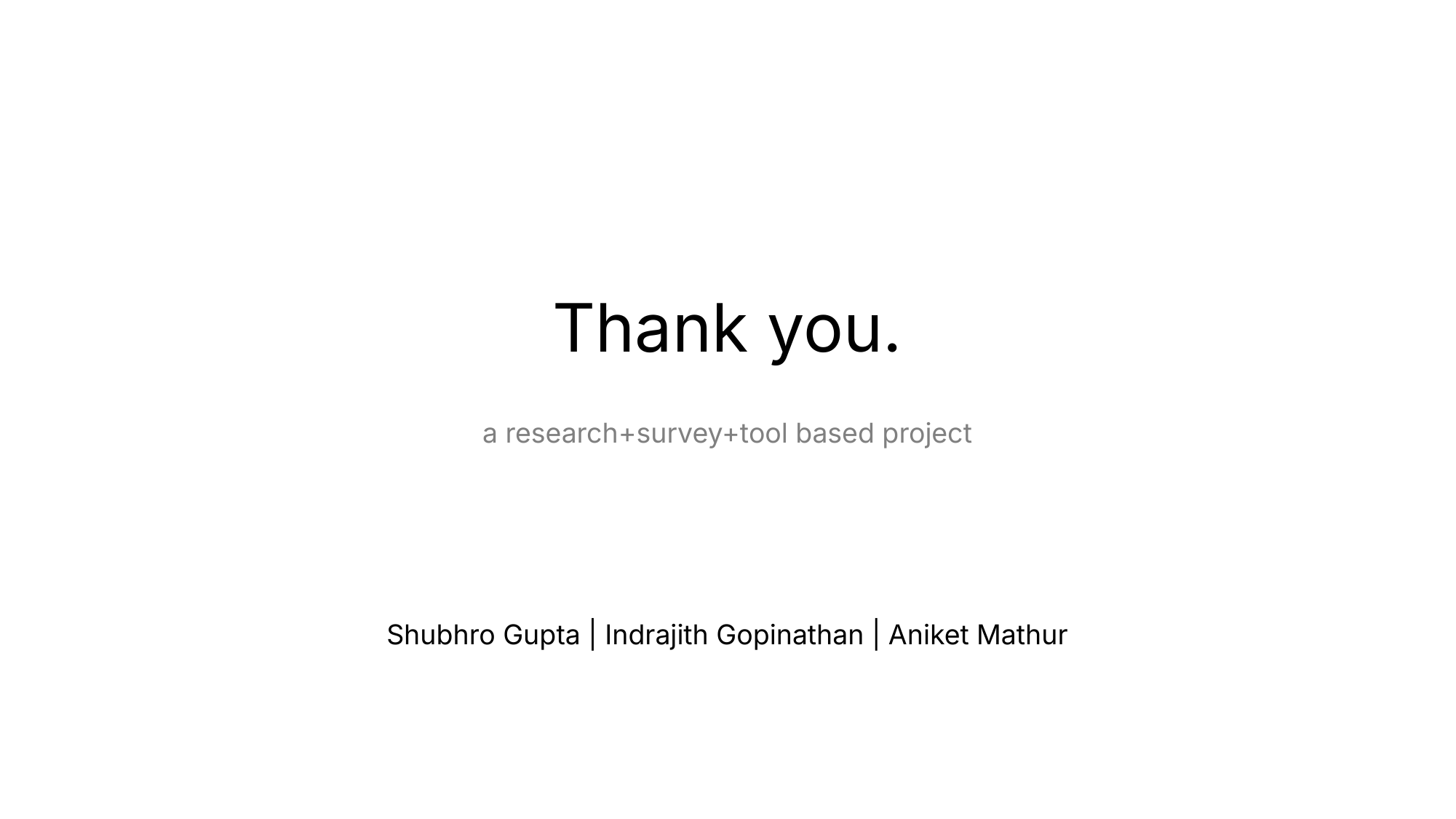

# Thank you.
a research+survey+tool based project
Shubhro Gupta | Indrajith Gopinathan | Aniket Mathur